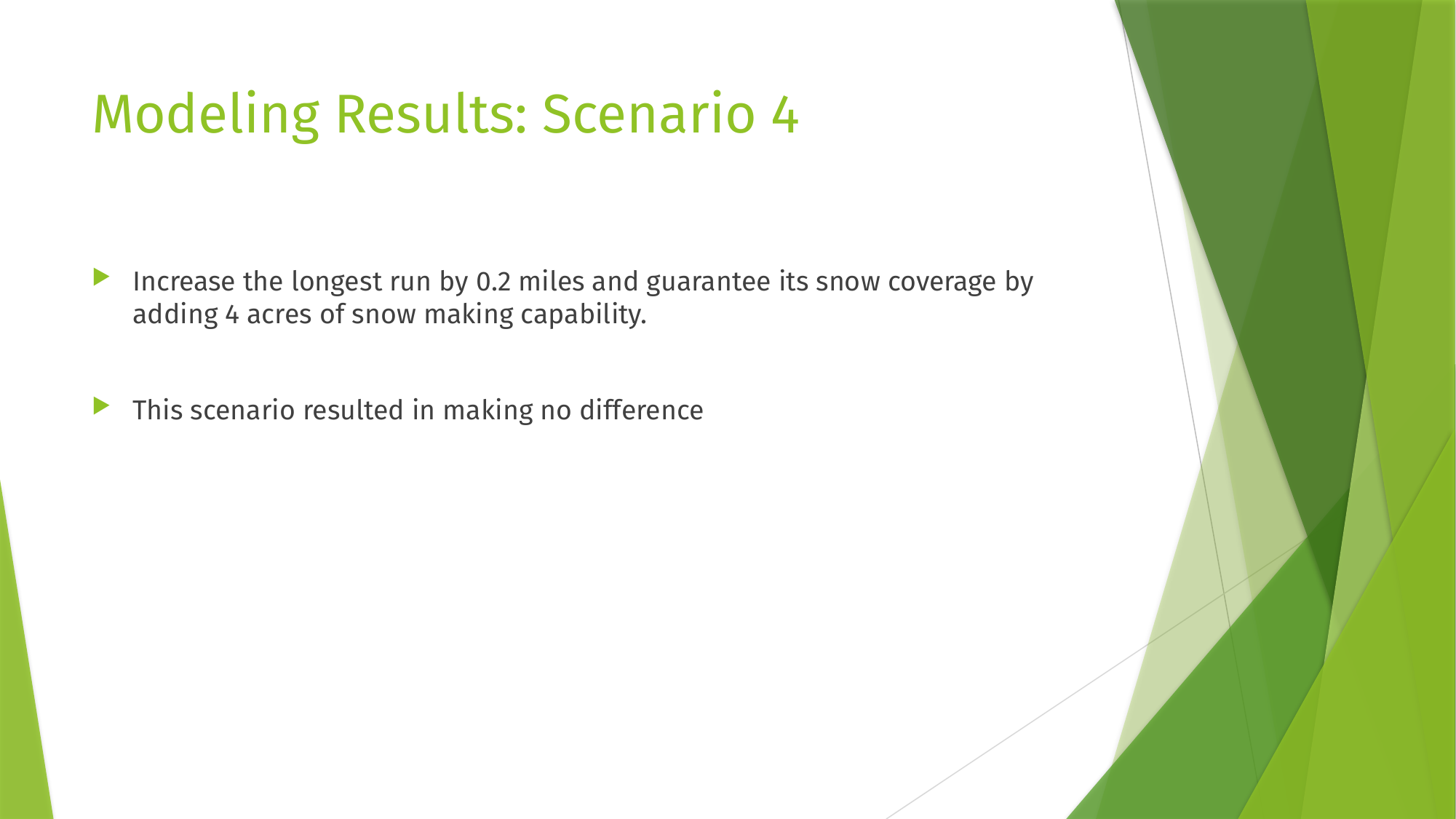

# Modeling Results: Scenario 4
Increase the longest run by 0.2 miles and guarantee its snow coverage by adding 4 acres of snow making capability.

This scenario resulted in making no difference